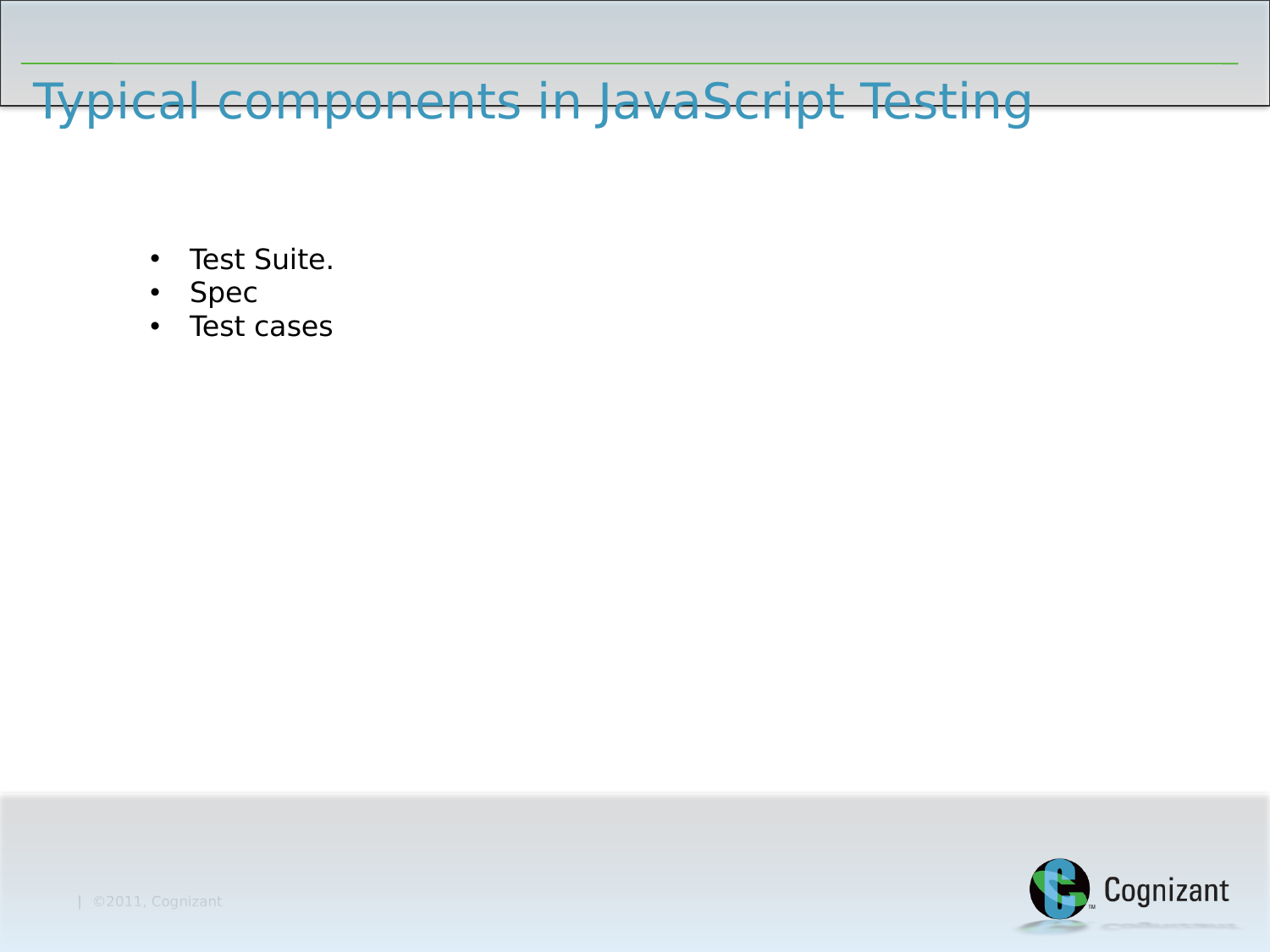

# Typical components in JavaScript Testing

Test Suite.
Spec
Test cases